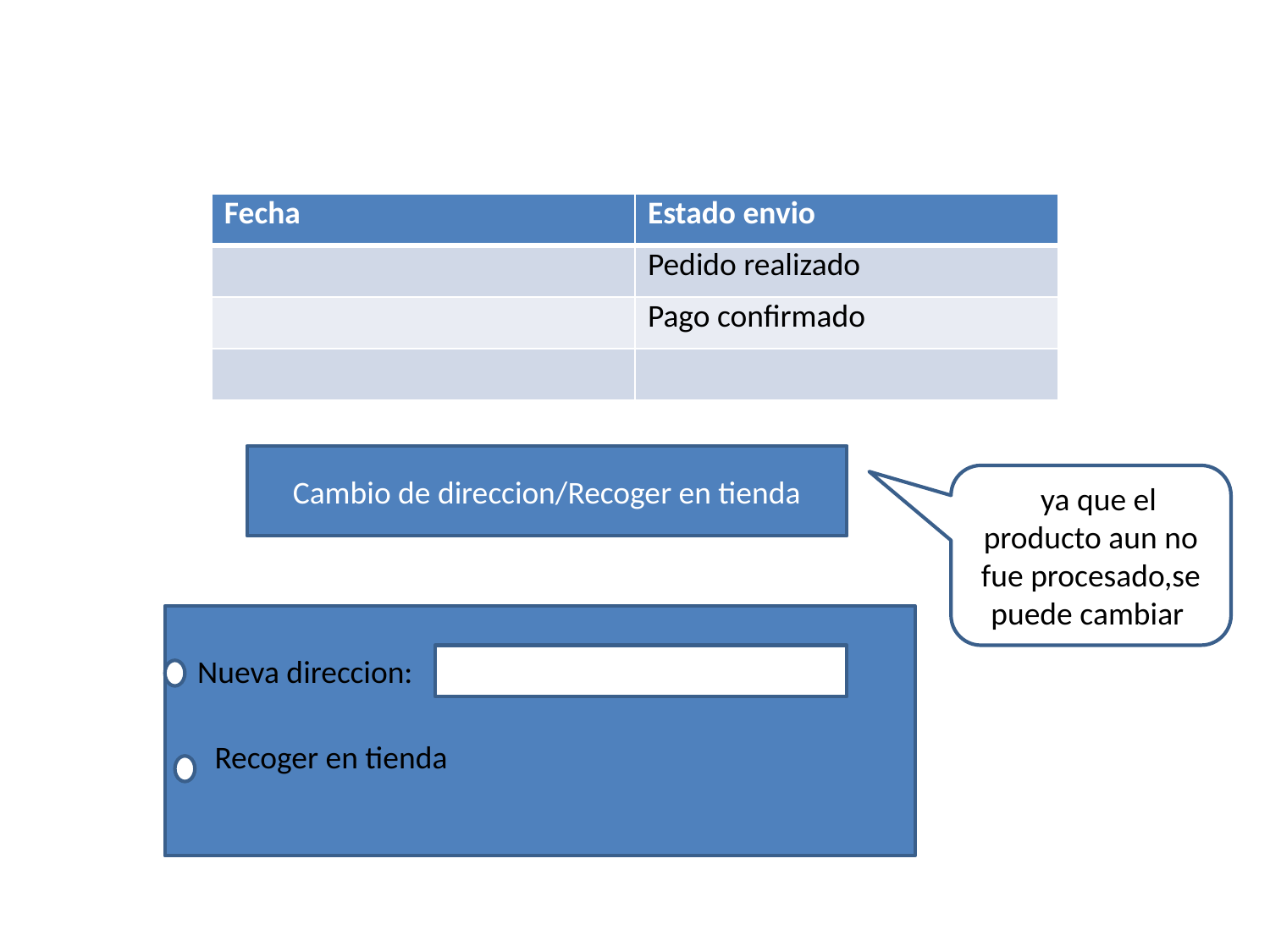

#
| Fecha | Estado envio |
| --- | --- |
|  | Pedido realizado |
|  | Pago confirmado |
|  |  |
Cambio de direccion/Recoger en tienda
Yya que el producto aun no fue procesado,se puede cambiar

Nueva direccion:

 Recoger en tienda